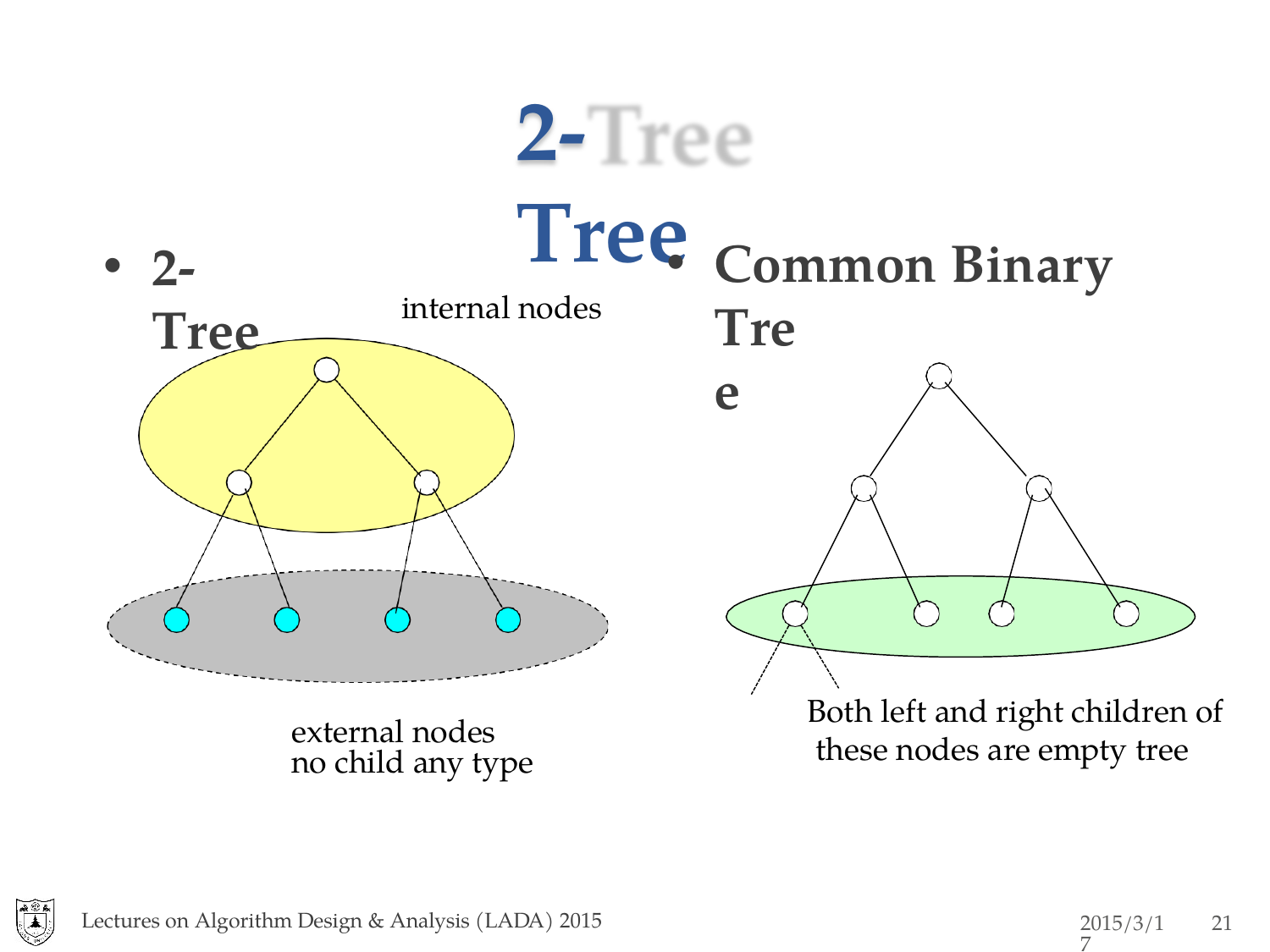

# 2-Tree
Common Binary
2-Tree
internal nodes
Tree

Both left and right children of  these nodes are empty tree
external nodes  no child any type
Lectures on Algorithm Design & Analysis (LADA) 2015
21
2015/3/17